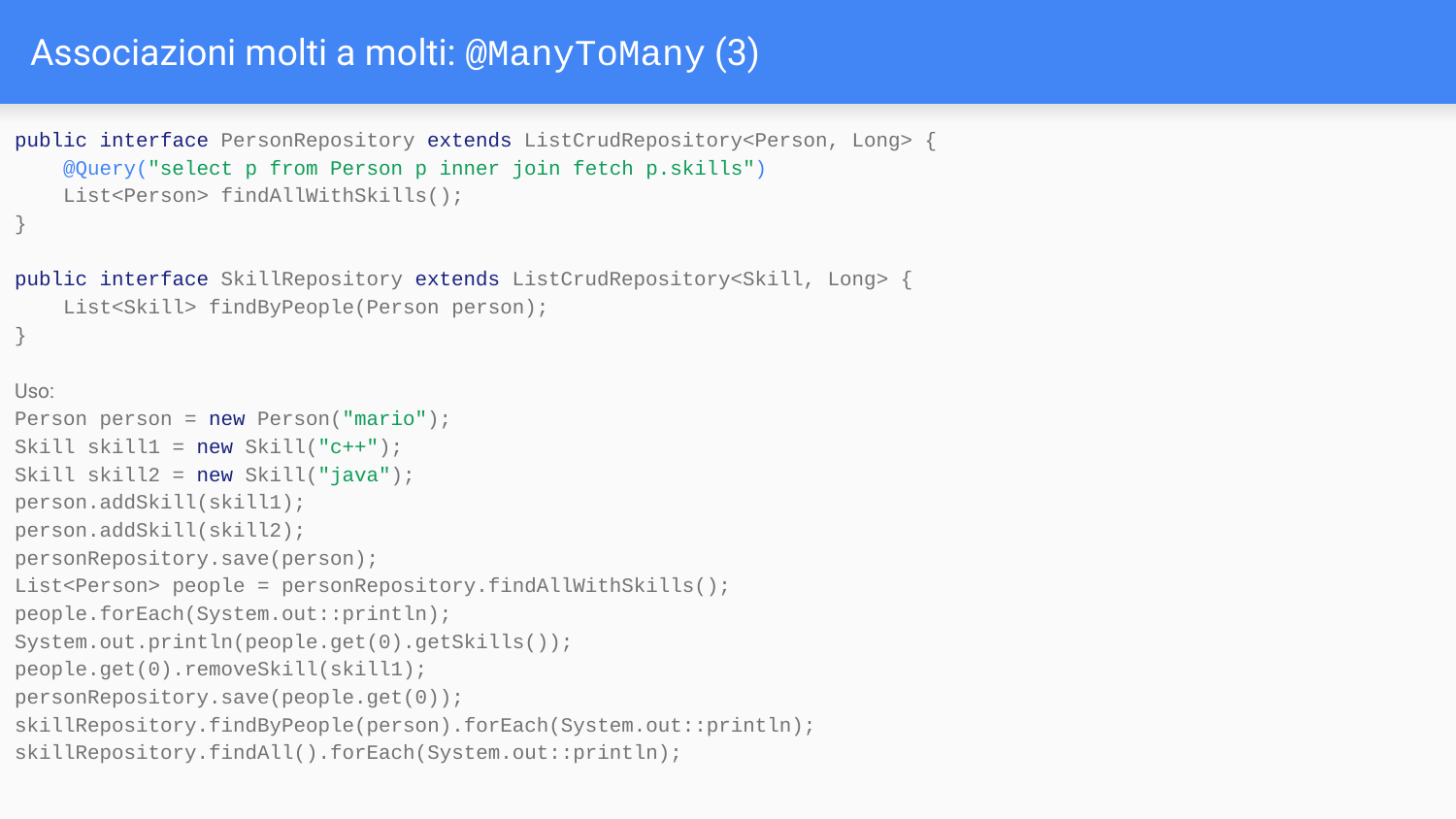

# Associazioni molti a molti: @ManyToMany (3)
public interface PersonRepository extends ListCrudRepository<Person, Long> {
    @Query("select p from Person p inner join fetch p.skills")
    List<Person> findAllWithSkills();
}

public interface SkillRepository extends ListCrudRepository<Skill, Long> {
    List<Skill> findByPeople(Person person);
}

Uso:
Person person = new Person("mario");
Skill skill1 = new Skill("c++");
Skill skill2 = new Skill("java");
person.addSkill(skill1);
person.addSkill(skill2);
personRepository.save(person);
List<Person> people = personRepository.findAllWithSkills();
people.forEach(System.out::println);
System.out.println(people.get(0).getSkills());
people.get(0).removeSkill(skill1);
personRepository.save(people.get(0));
skillRepository.findByPeople(person).forEach(System.out::println);
skillRepository.findAll().forEach(System.out::println);